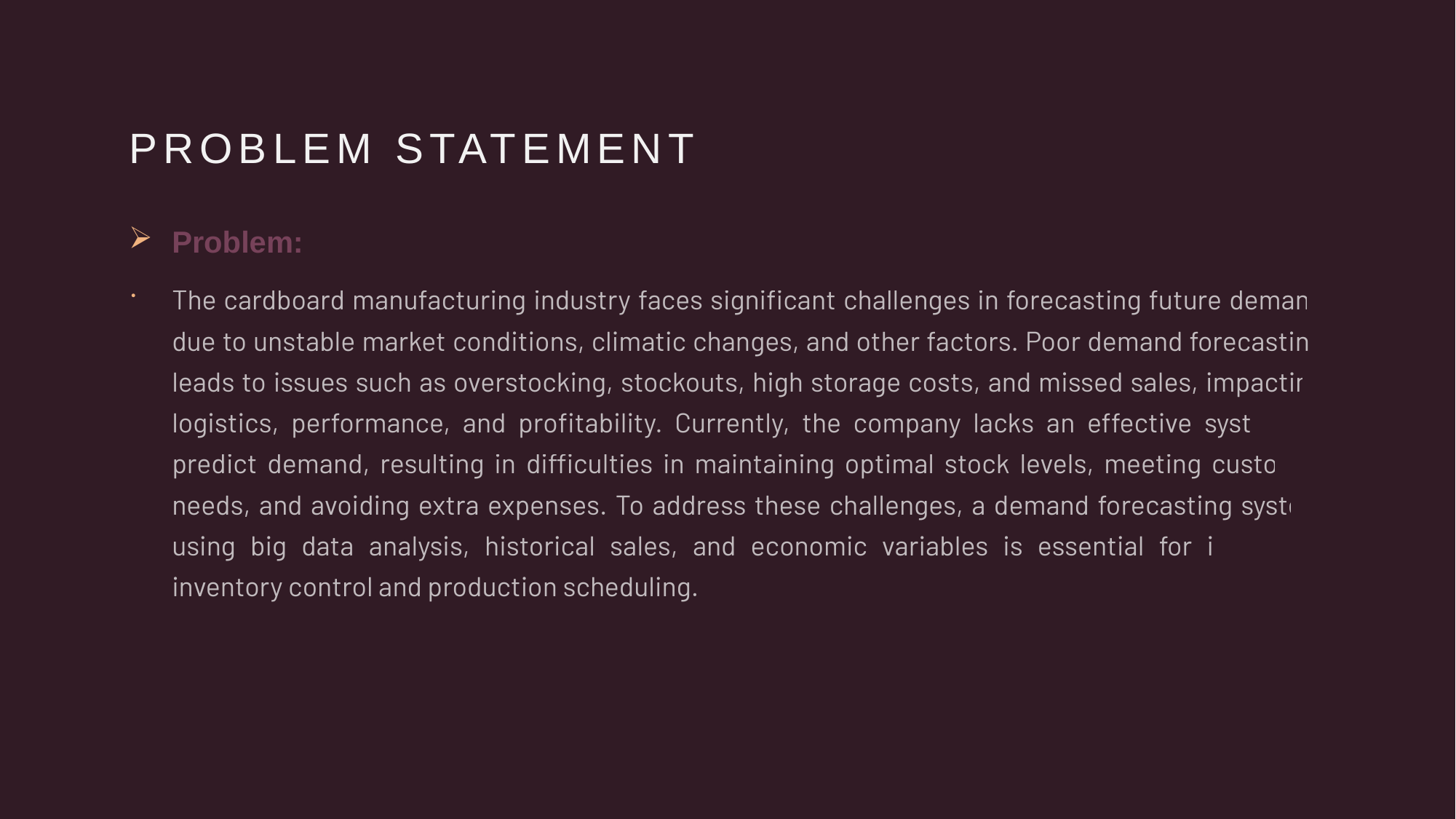

# Problem Statement
Problem:
The cardboard manufacturing industry faces significant challenges in forecasting future demand due to unstable market conditions, climatic changes, and other factors. Poor demand forecasting leads to issues such as overstocking, stockouts, high storage costs, and missed sales, impacting logistics, performance, and profitability. Currently, the company lacks an effective system to predict demand, resulting in difficulties in maintaining optimal stock levels, meeting customer needs, and avoiding extra expenses. To address these challenges, a demand forecasting system using big data analysis, historical sales, and economic variables is essential for improving inventory control and production scheduling.